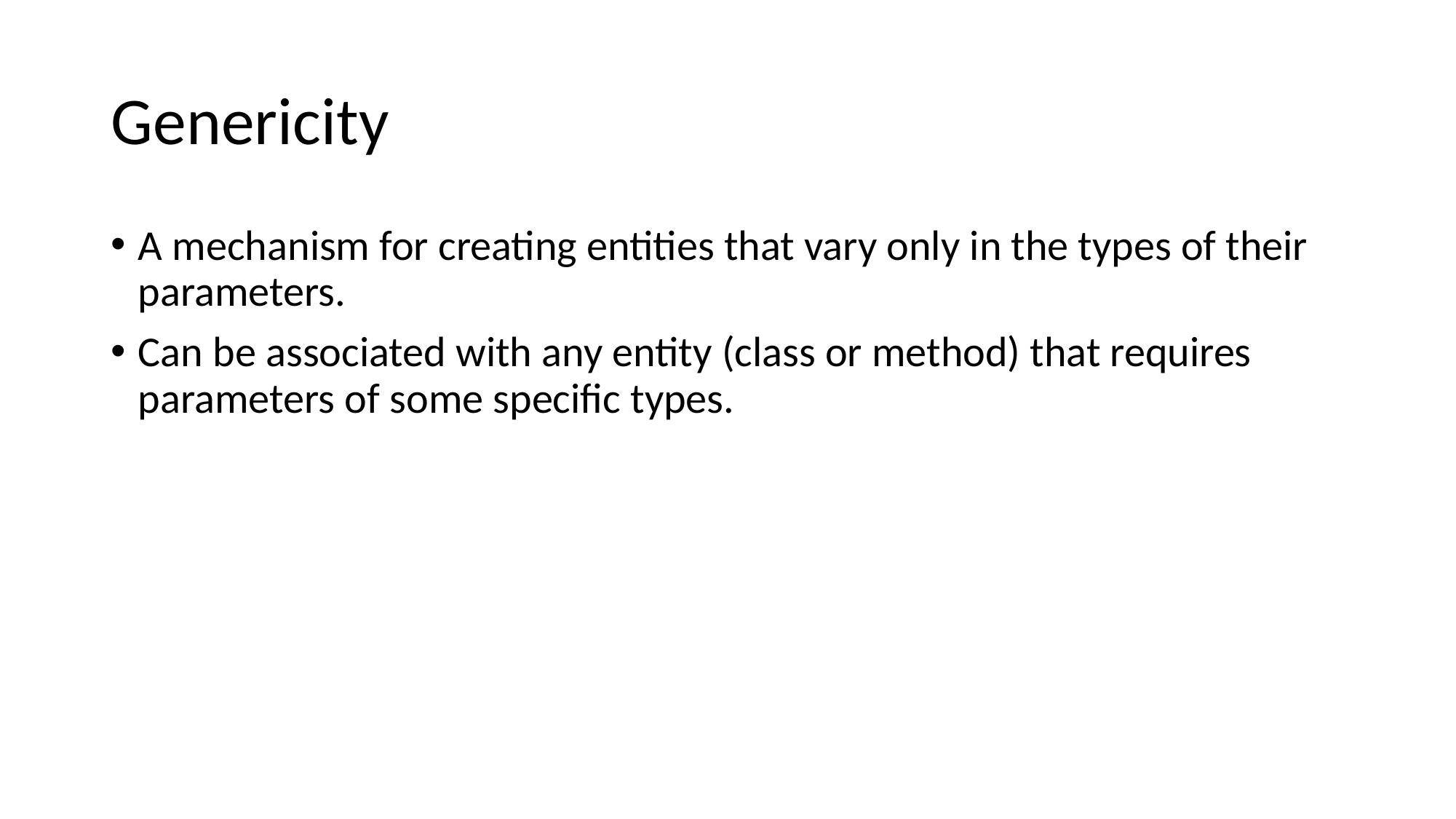

# Genericity
A mechanism for creating entities that vary only in the types of their parameters.
Can be associated with any entity (class or method) that requires parameters of some specific types.